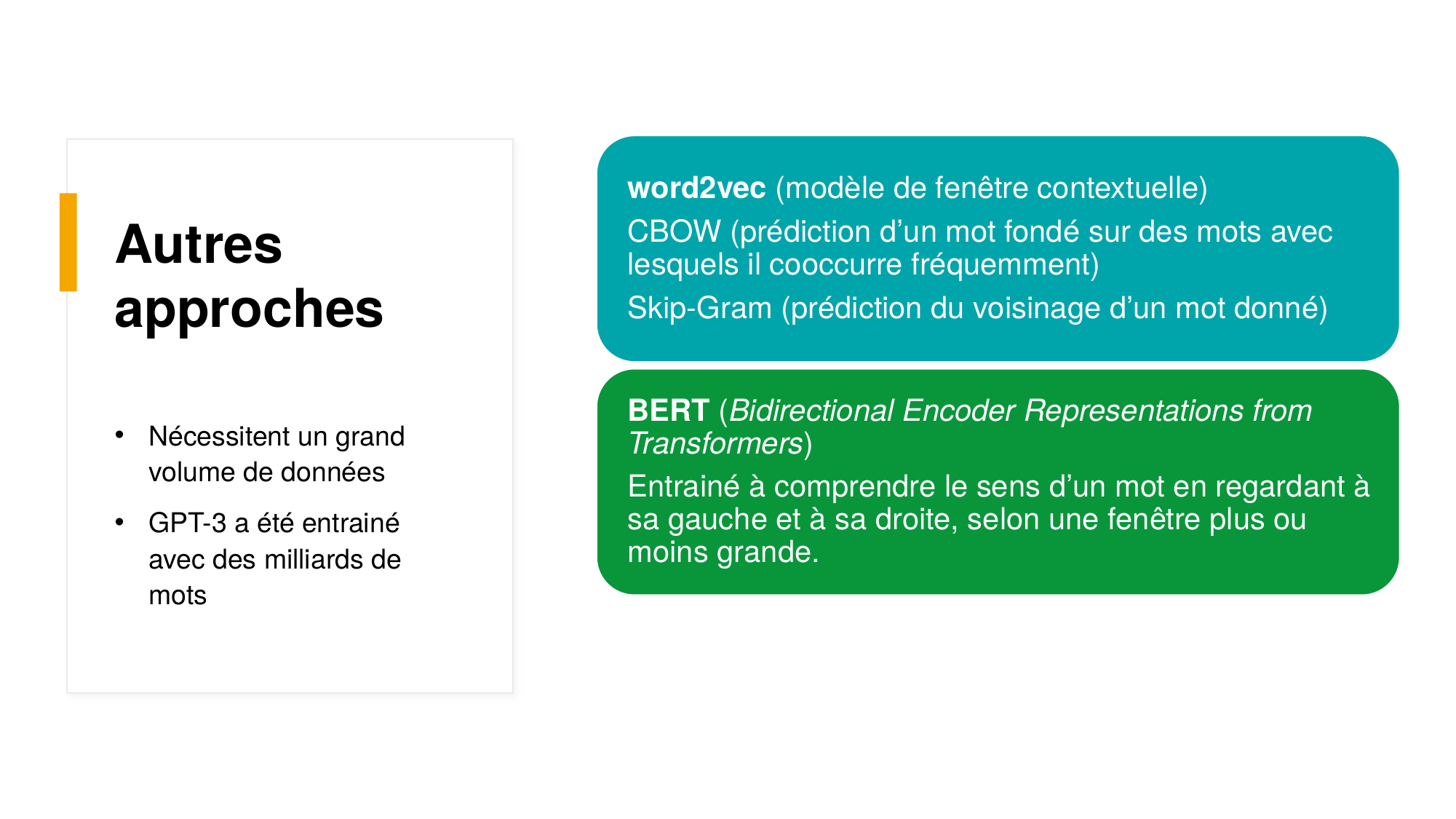

word2vec (modèle de fenêtre contextuelle)
CBOW (prédiction d’un mot fondé sur des mots avec lesquels il cooccurre fréquemment)
Skip-Gram (prédiction du voisinage d’un mot donné)
BERT (Bidirectional Encoder Representations from Transformers)
Entrainé à comprendre le sens d’un mot en regardant à sa gauche et à sa droite, selon une fenêtre plus ou moins grande.
# Autres approches
Nécessitent un grand volume de données
GPT-3 a été entrainé avec des milliards de mots